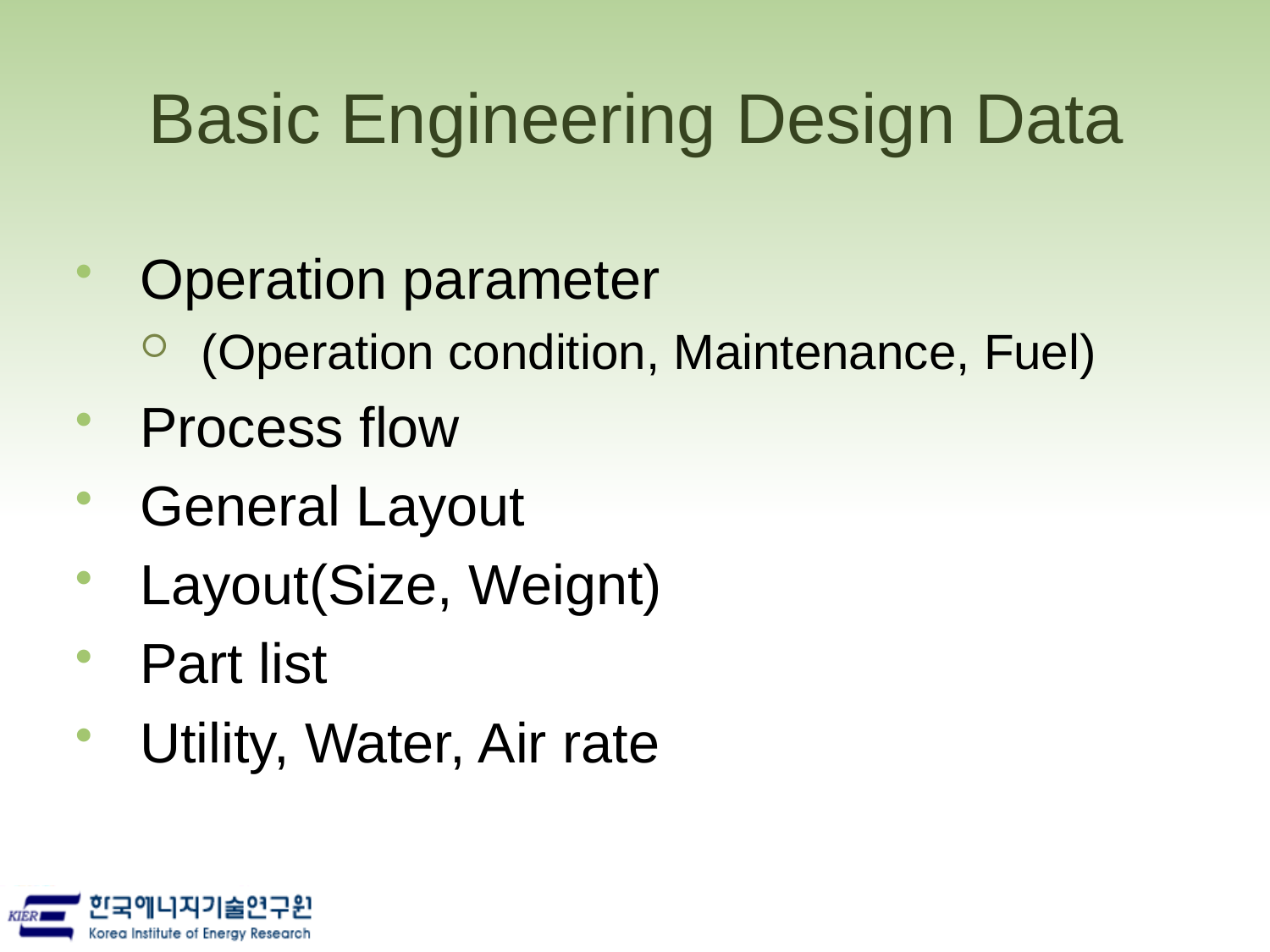

# Basic Engineering Design Data
Operation parameter
(Operation condition, Maintenance, Fuel)
Process flow
General Layout
Layout(Size, Weignt)
Part list
Utility, Water, Air rate